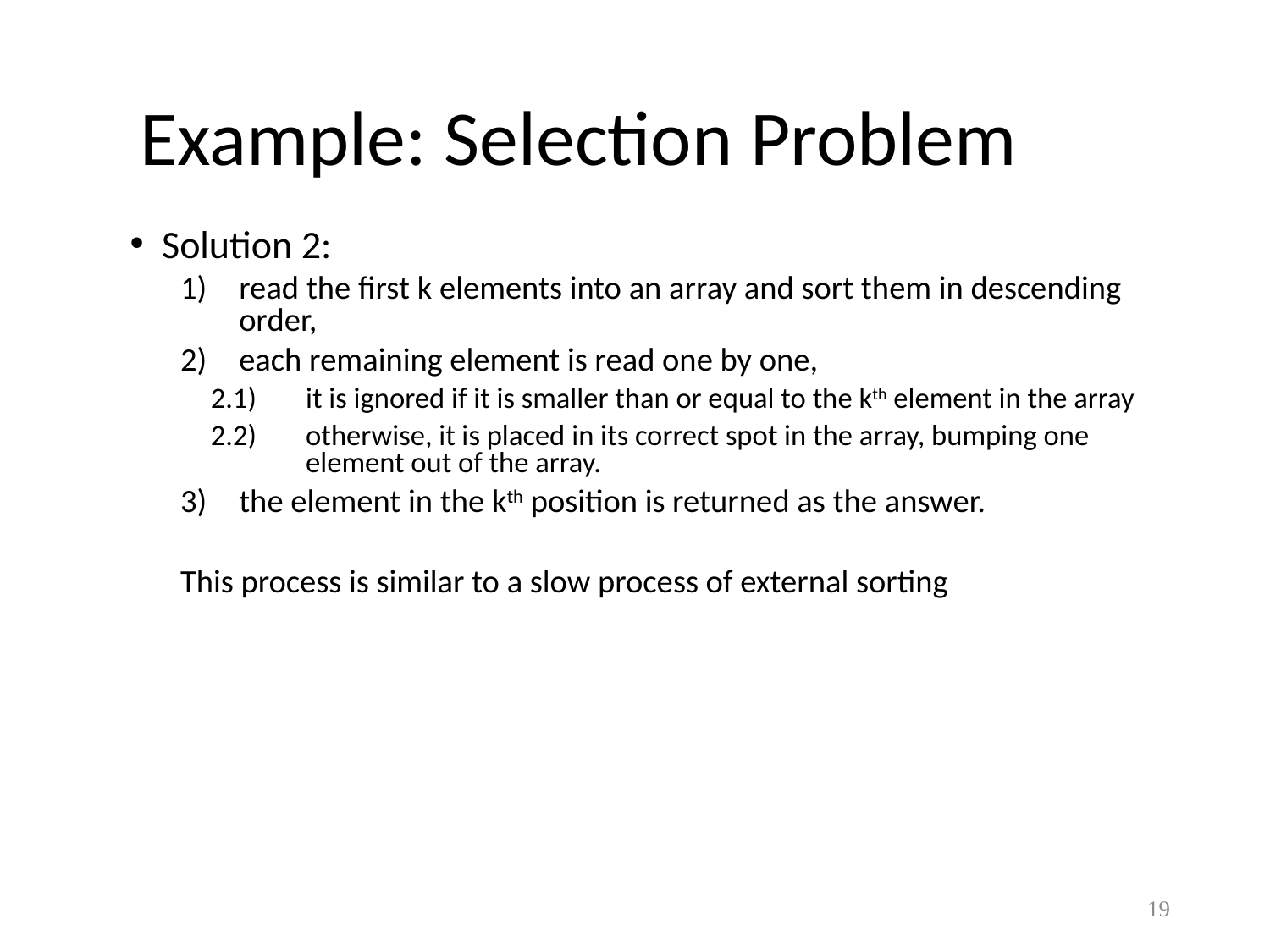

# Example: Selection Problem
Solution 2:
read the first k elements into an array and sort them in descending order,
each remaining element is read one by one,
2.1) 	it is ignored if it is smaller than or equal to the kth element in the array
2.2)	otherwise, it is placed in its correct spot in the array, bumping one element out of the array.
the element in the kth position is returned as the answer.

This process is similar to a slow process of external sorting
19